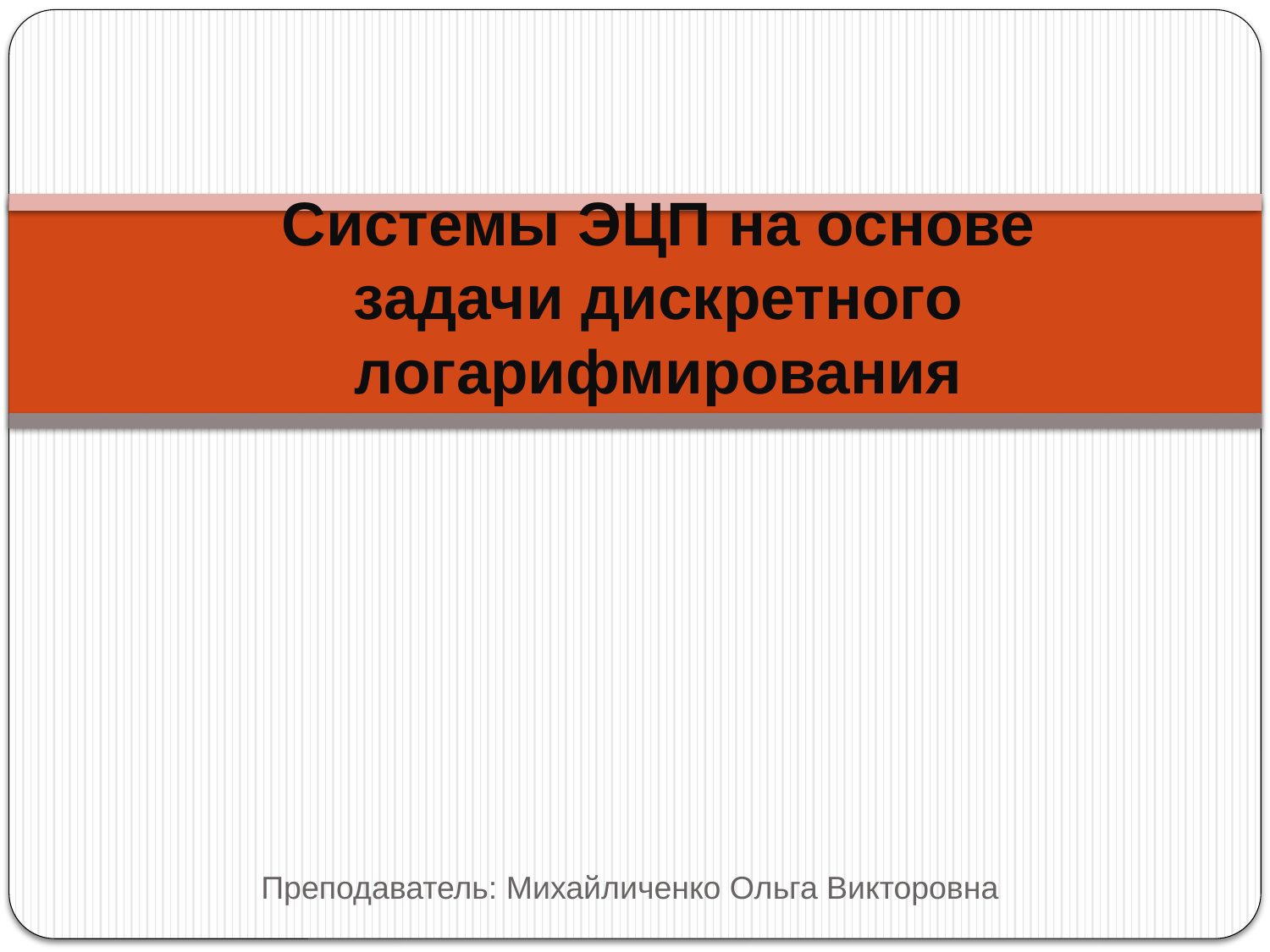

# Системы ЭЦП на основе задачи дискретного логарифмирования
Преподаватель: Михайличенко Ольга Викторовна